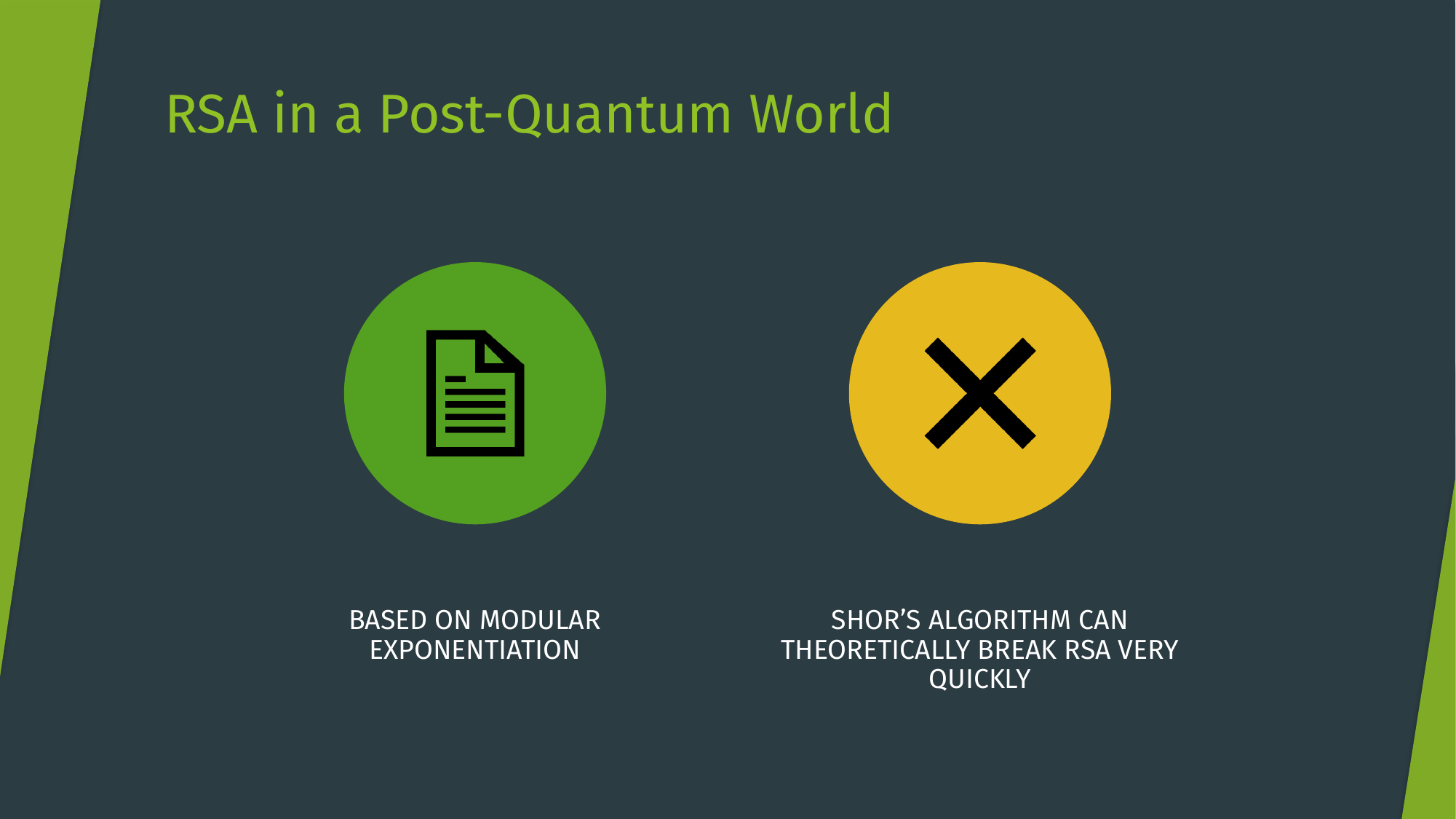

# RSA in a Post-Quantum World
Based on modular exponentiation
Shor’s algorithm can theoretically break RSA very quickly